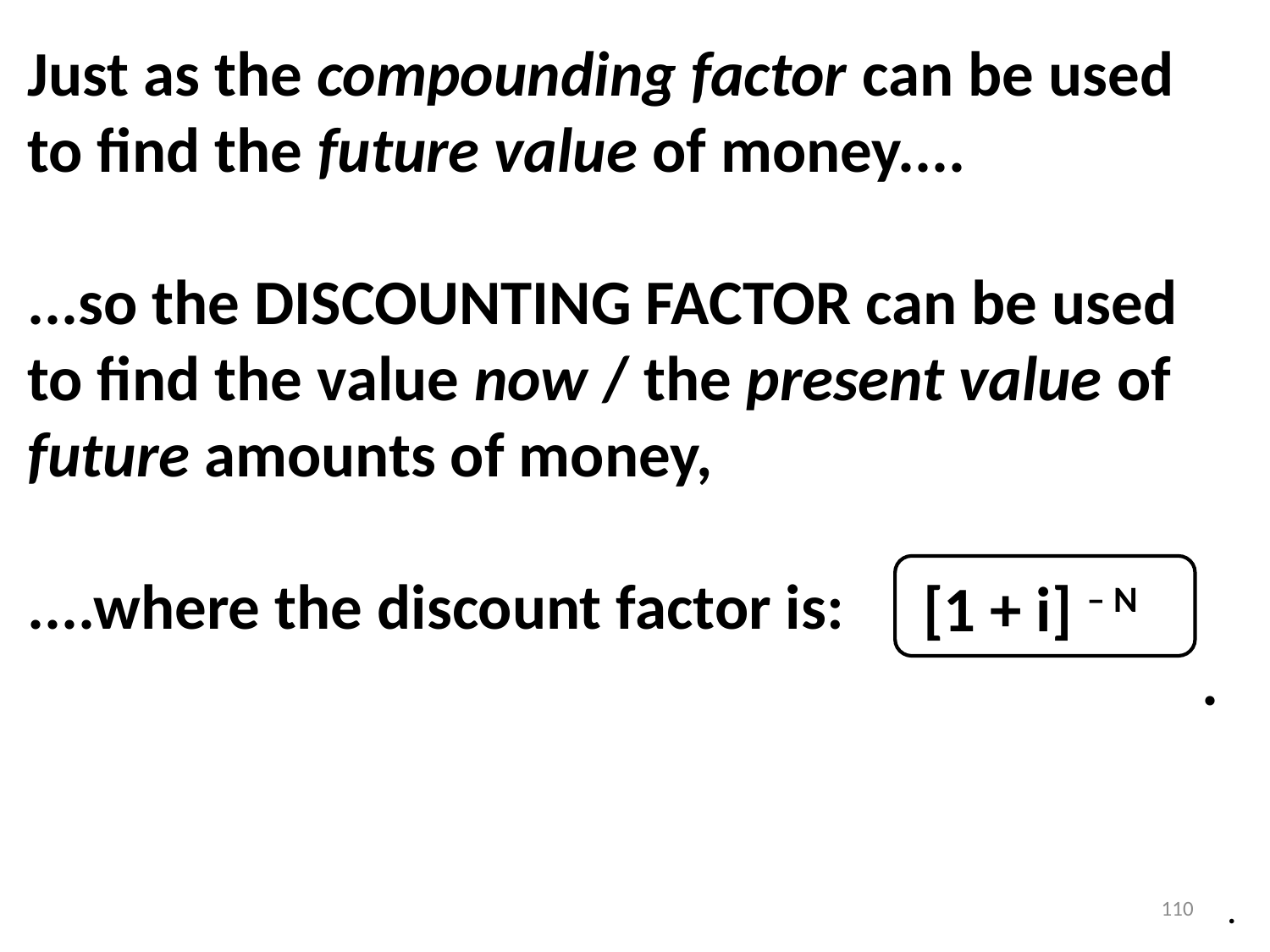

Just as the compounding factor can be used to find the future value of money....

...so the DISCOUNTING FACTOR can be used to find the value now / the present value of future amounts of money,

....where the discount factor is:
								           .

[1 + i] – N

110
.